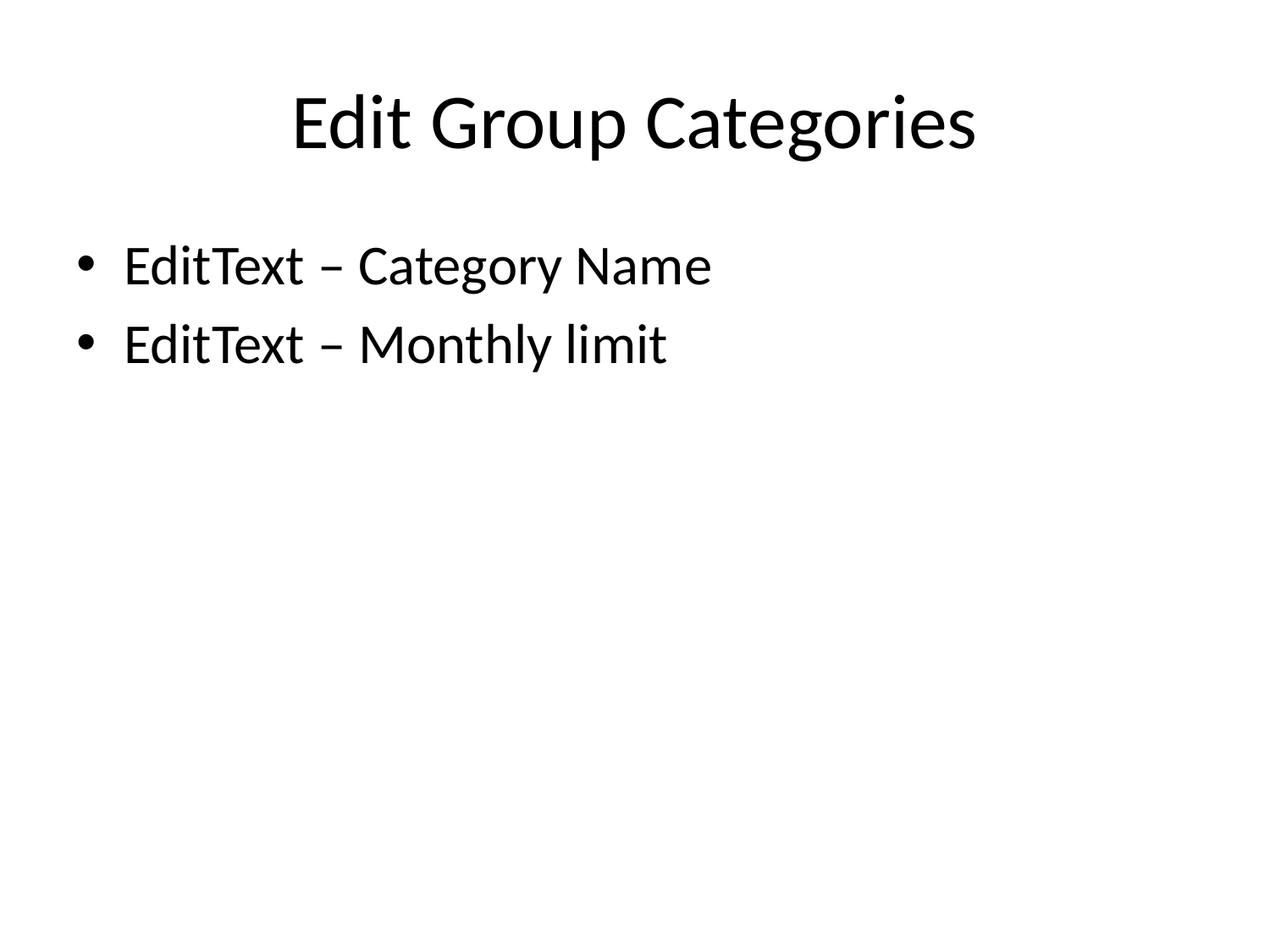

# Edit Group Categories
EditText – Category Name
EditText – Monthly limit